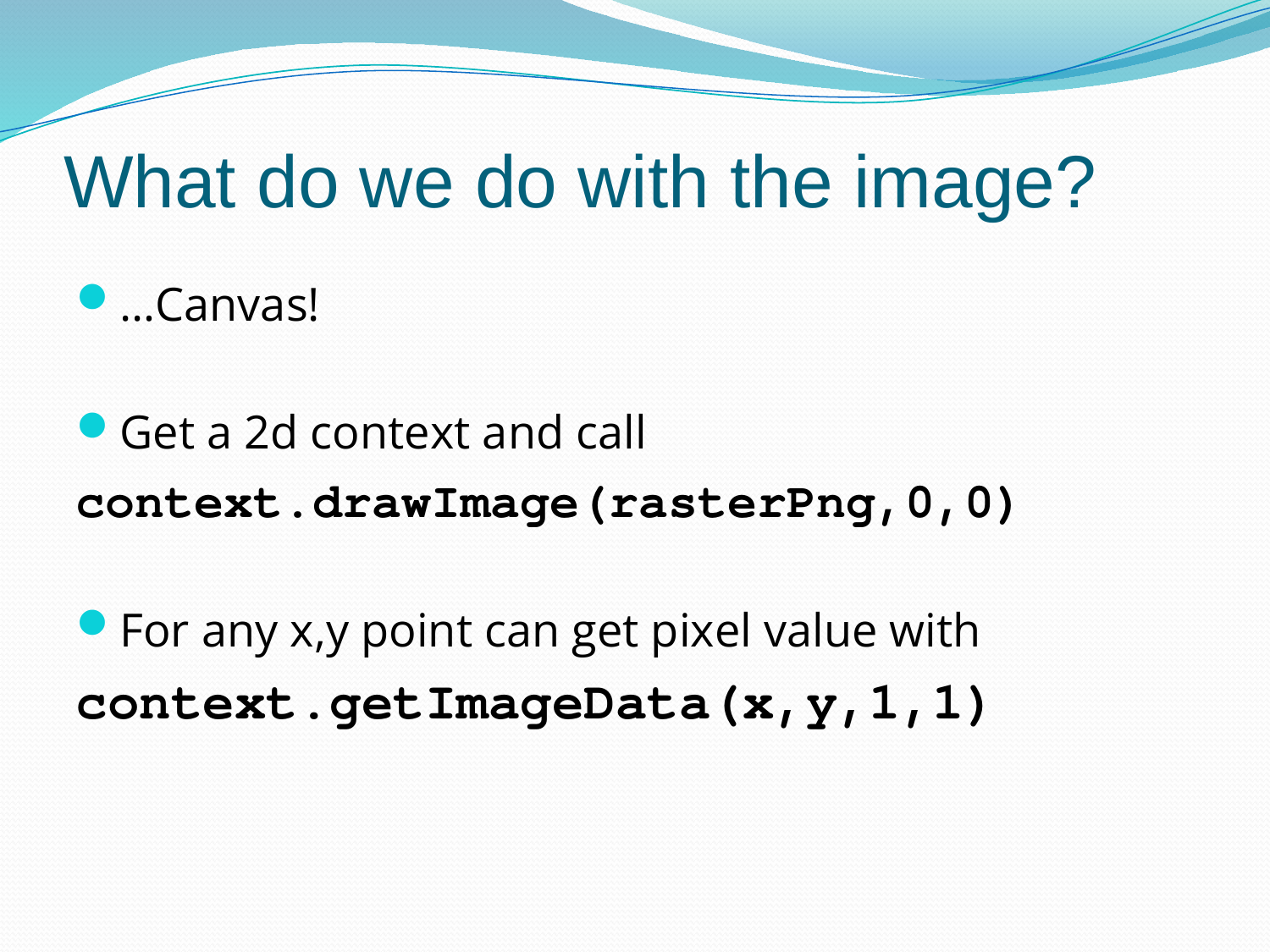

# What do we do with the image?
…Canvas!

Get a 2d context and call
context.drawImage(rasterPng,0,0)

For any x,y point can get pixel value with
context.getImageData(x,y,1,1)